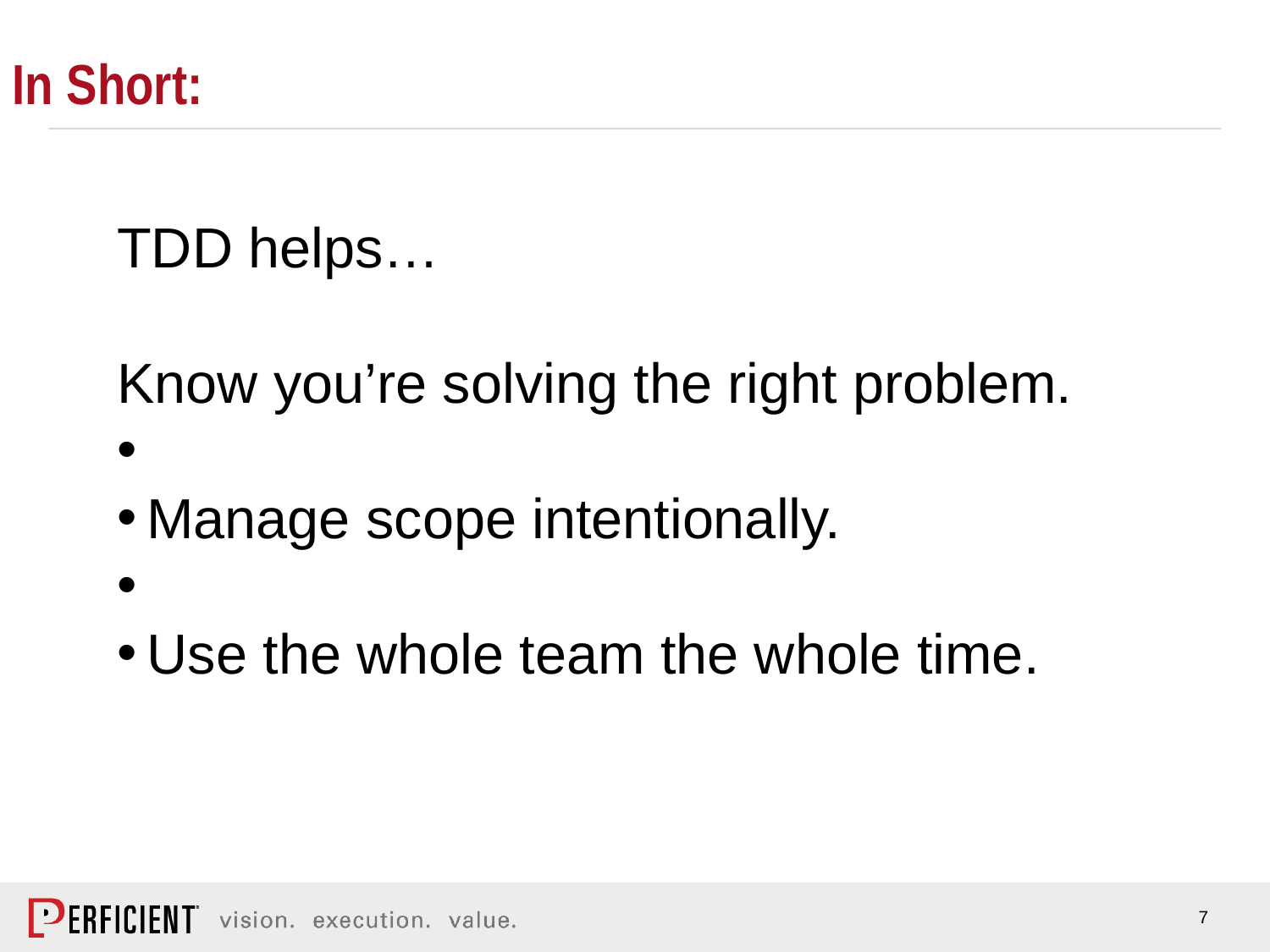

In Short:

TDD helps…

Know you’re solving the right problem.

Manage scope intentionally.

Use the whole team the whole time.